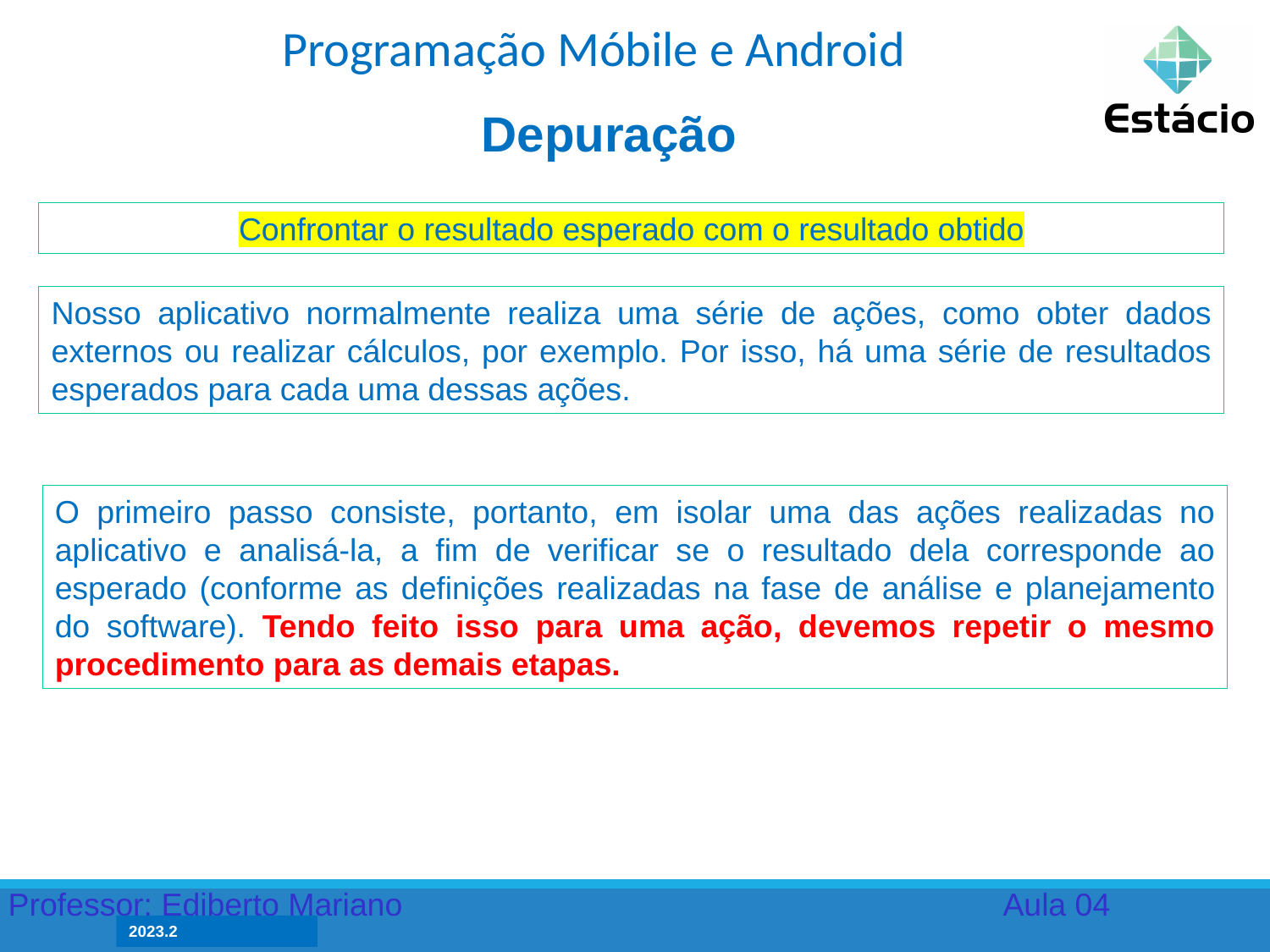

Programação Móbile e Android
Depuração
Confrontar o resultado esperado com o resultado obtido
Nosso aplicativo normalmente realiza uma série de ações, como obter dados externos ou realizar cálculos, por exemplo. Por isso, há uma série de resultados esperados para cada uma dessas ações.
O primeiro passo consiste, portanto, em isolar uma das ações realizadas no aplicativo e analisá-la, a fim de verificar se o resultado dela corresponde ao esperado (conforme as definições realizadas na fase de análise e planejamento do software). Tendo feito isso para uma ação, devemos repetir o mesmo procedimento para as demais etapas.